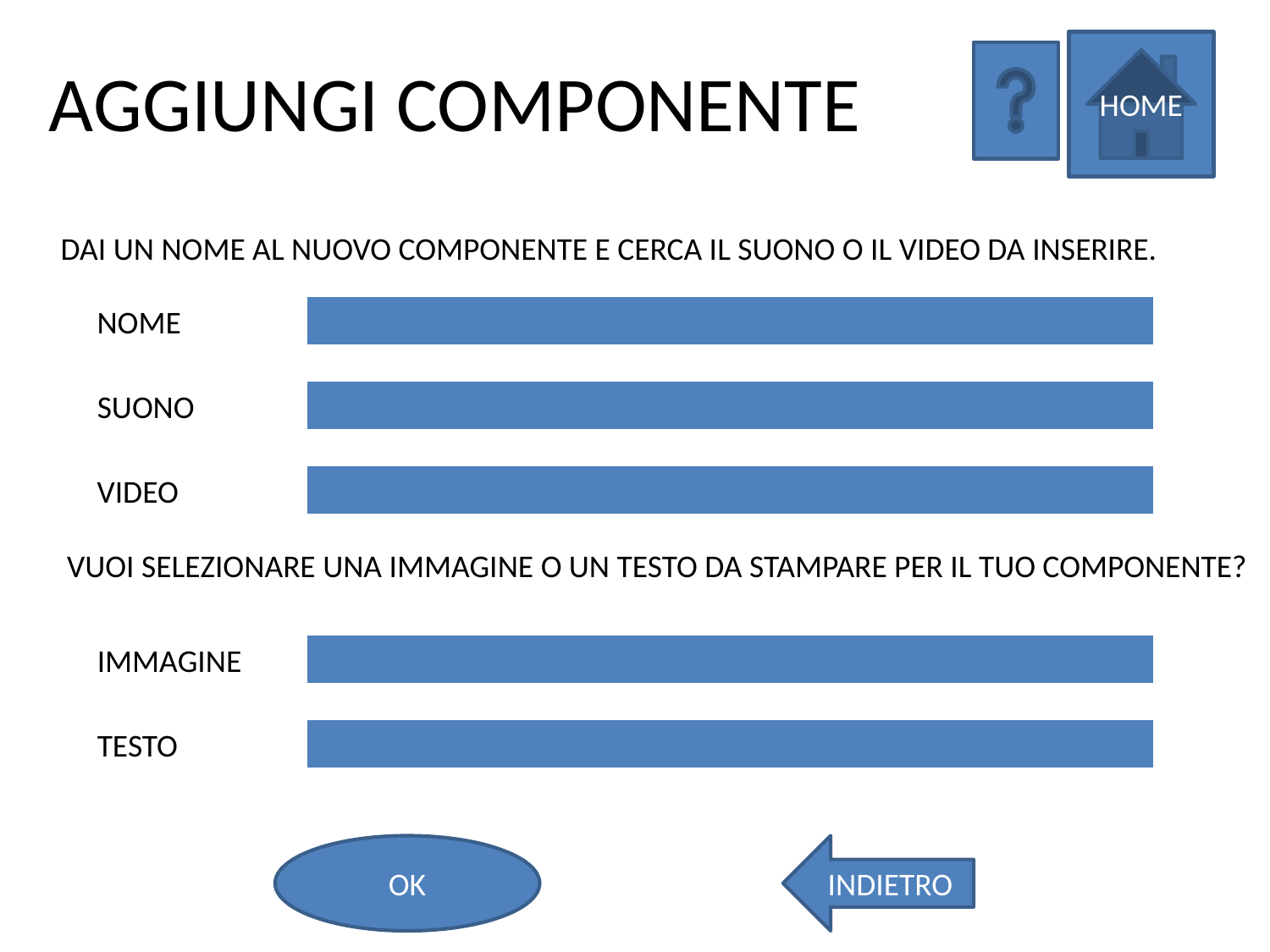

# AGGIUNGI COMPONENTE
HOME

DAI UN NOME AL NUOVO COMPONENTE E CERCA IL SUONO O IL VIDEO DA INSERIRE.
NOME
|  |
| --- |
SUONO
|  |
| --- |
VIDEO
|  |
| --- |
VUOI SELEZIONARE UNA IMMAGINE O UN TESTO DA STAMPARE PER IL TUO COMPONENTE?
IMMAGINE
|  |
| --- |
TESTO
|  |
| --- |
OK
INDIETRO